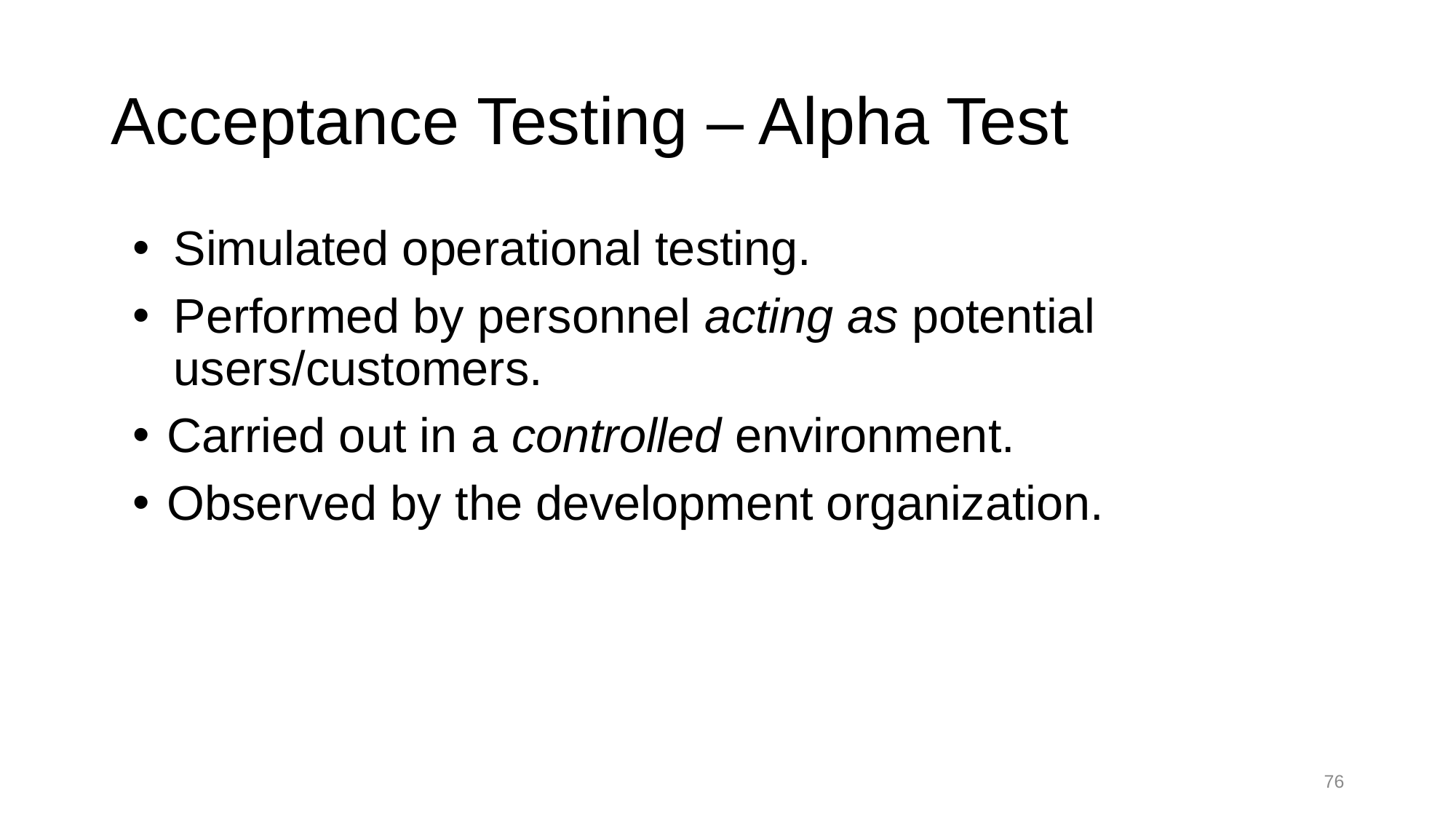

# Acceptance Testing – Alpha Test
Simulated operational testing.
Performed by personnel acting as potential users/customers.
Carried out in a controlled environment.
Observed by the development organization.
76